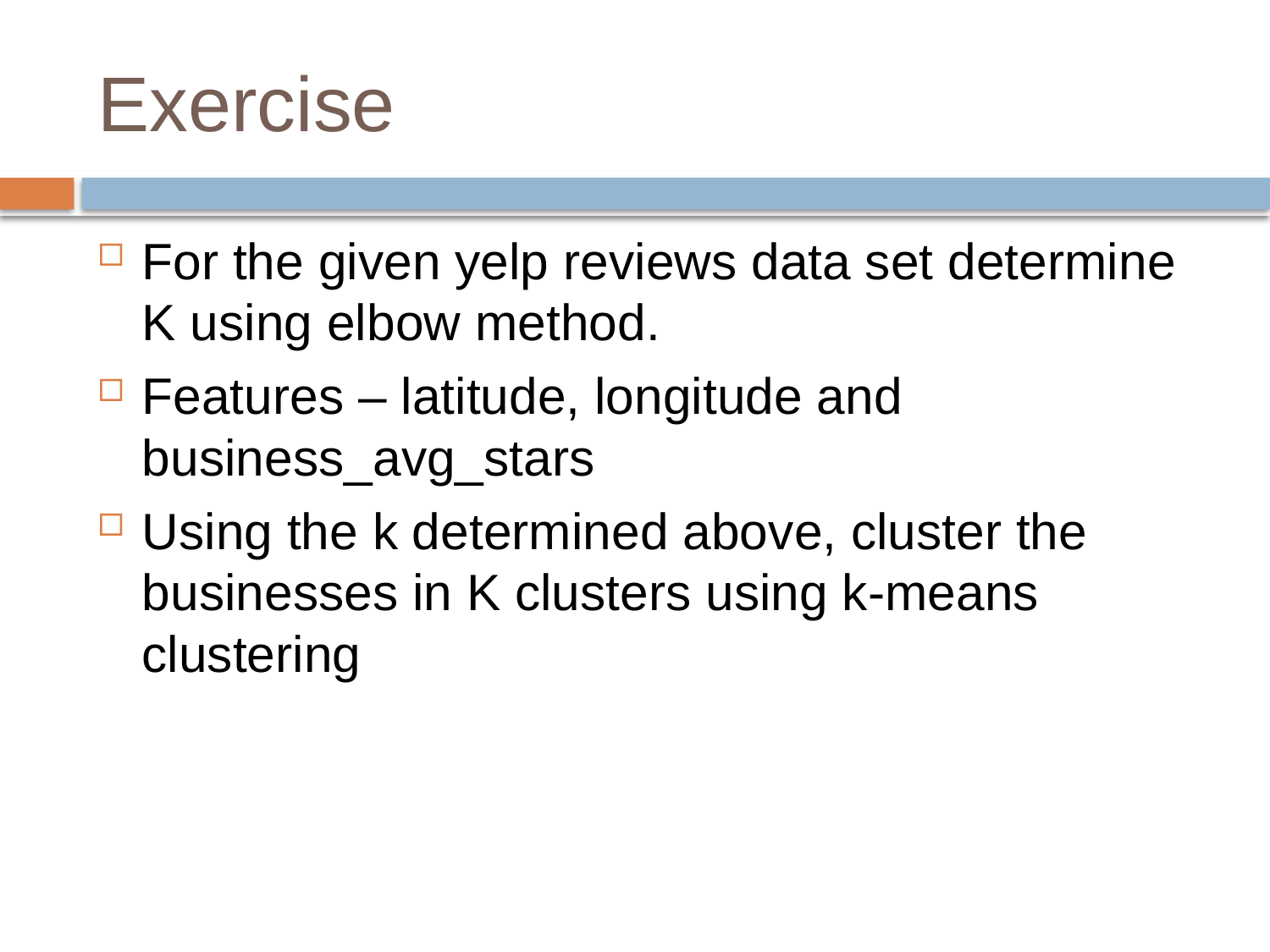

# Exercise
For the given yelp reviews data set determine K using elbow method.
Features – latitude, longitude and business_avg_stars
Using the k determined above, cluster the businesses in K clusters using k-means clustering